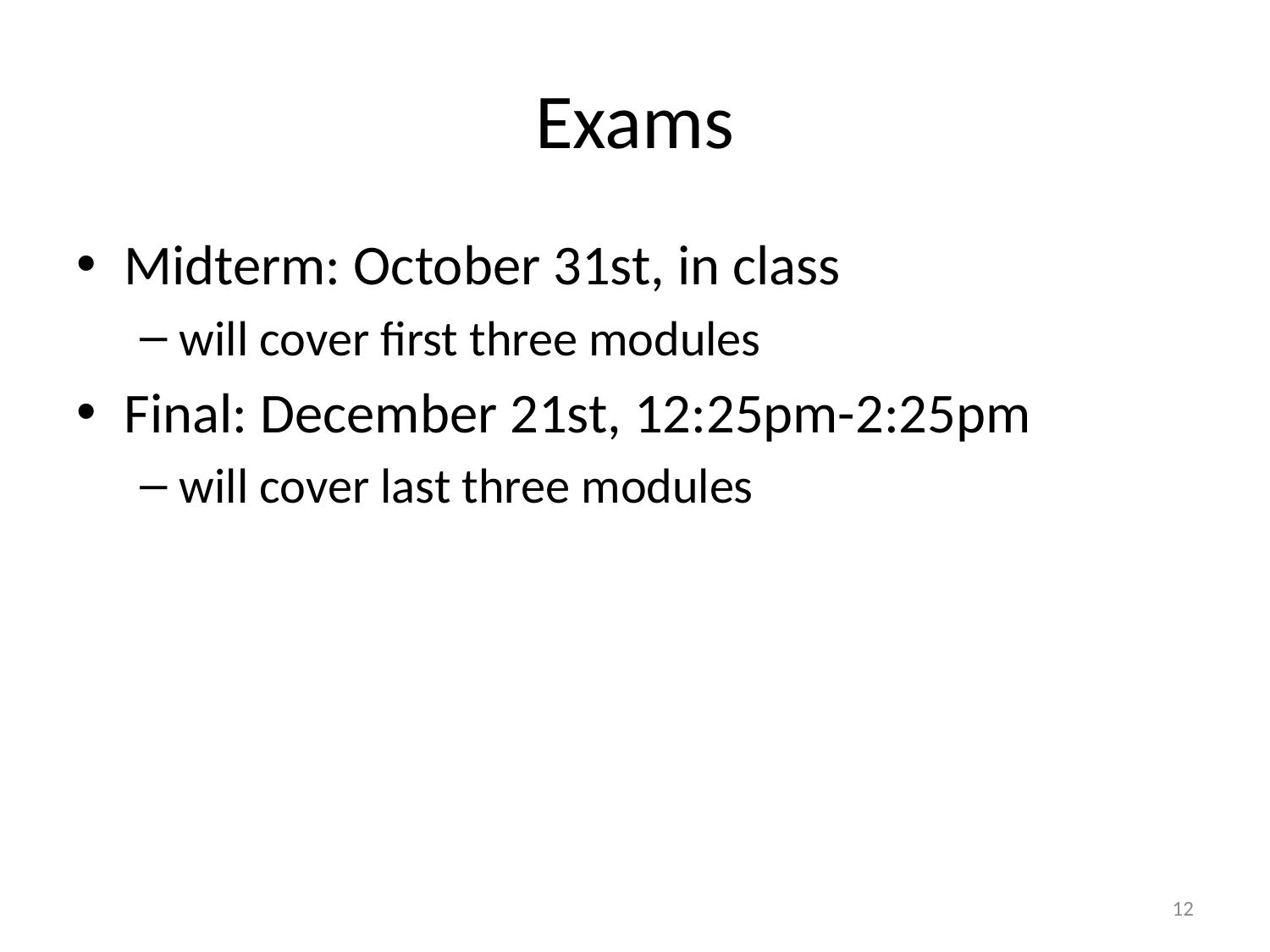

# Exams
Midterm: October 31st, in class
will cover first three modules
Final: December 21st, 12:25pm-2:25pm
will cover last three modules

12